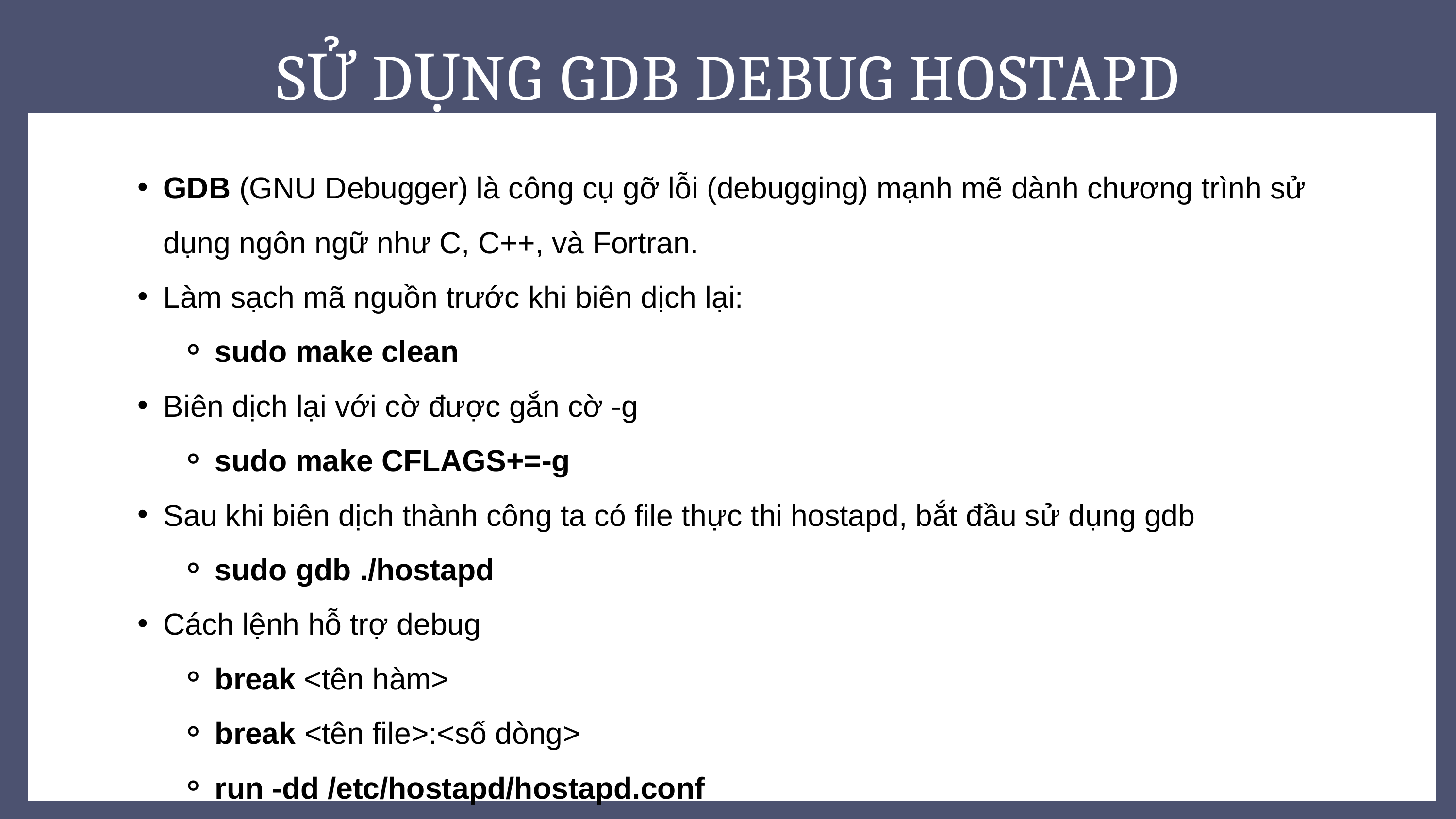

SỬ DỤNG GDB DEBUG HOSTAPD

GDB (GNU Debugger) là công cụ gỡ lỗi (debugging) mạnh mẽ dành chương trình sử dụng ngôn ngữ như C, C++, và Fortran.
Làm sạch mã nguồn trước khi biên dịch lại:
sudo make clean
Biên dịch lại với cờ được gắn cờ -g
sudo make CFLAGS+=-g
Sau khi biên dịch thành công ta có file thực thi hostapd, bắt đầu sử dụng gdb
sudo gdb ./hostapd
Cách lệnh hỗ trợ debug
break <tên hàm>
break <tên file>:<số dòng>
run -dd /etc/hostapd/hostapd.conf
Cách lệnh step, next, finish, continue